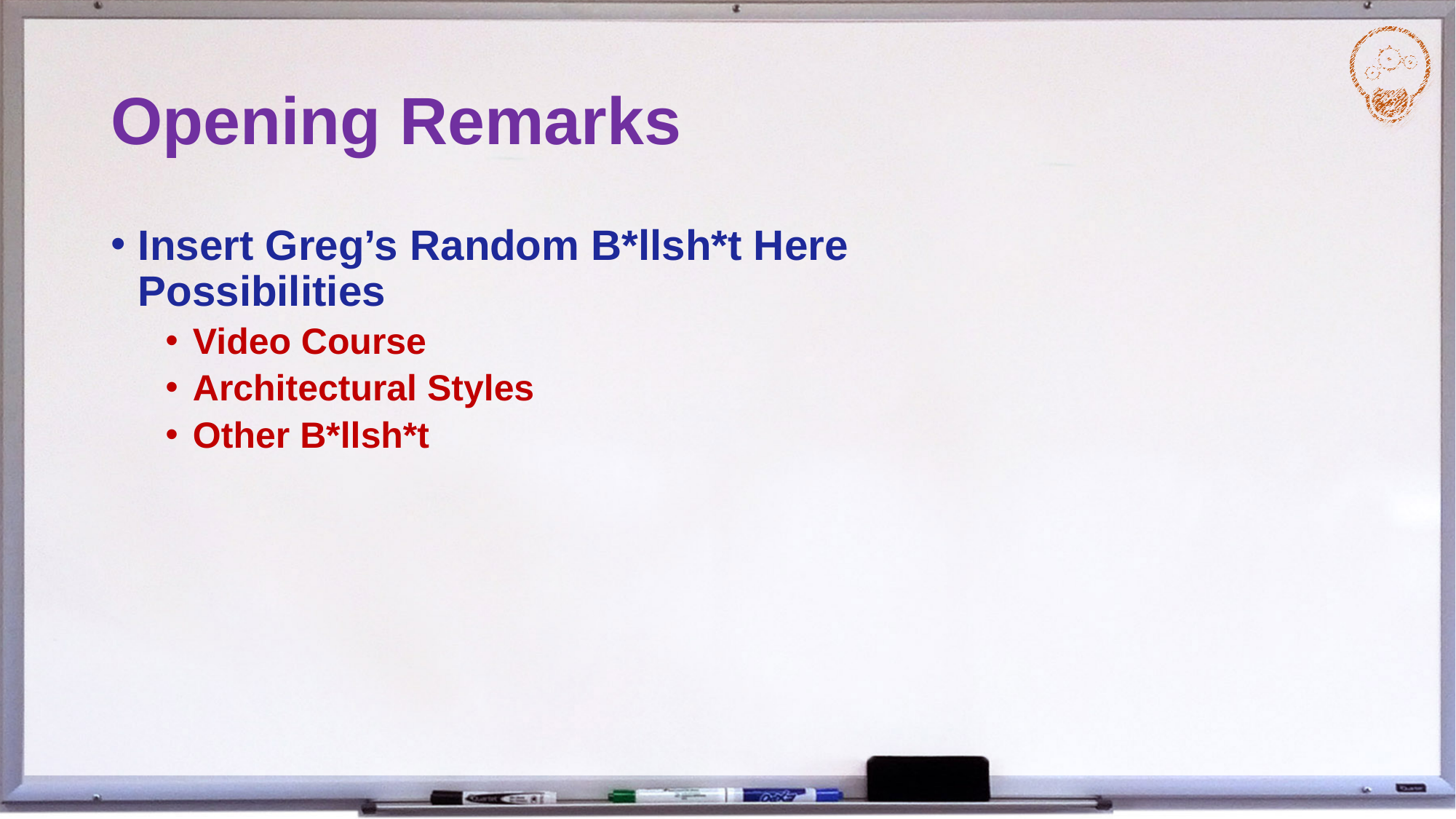

# Opening Remarks
Insert Greg’s Random B*llsh*t Here
Possibilities
Video Course
Architectural Styles
Other B*llsh*t